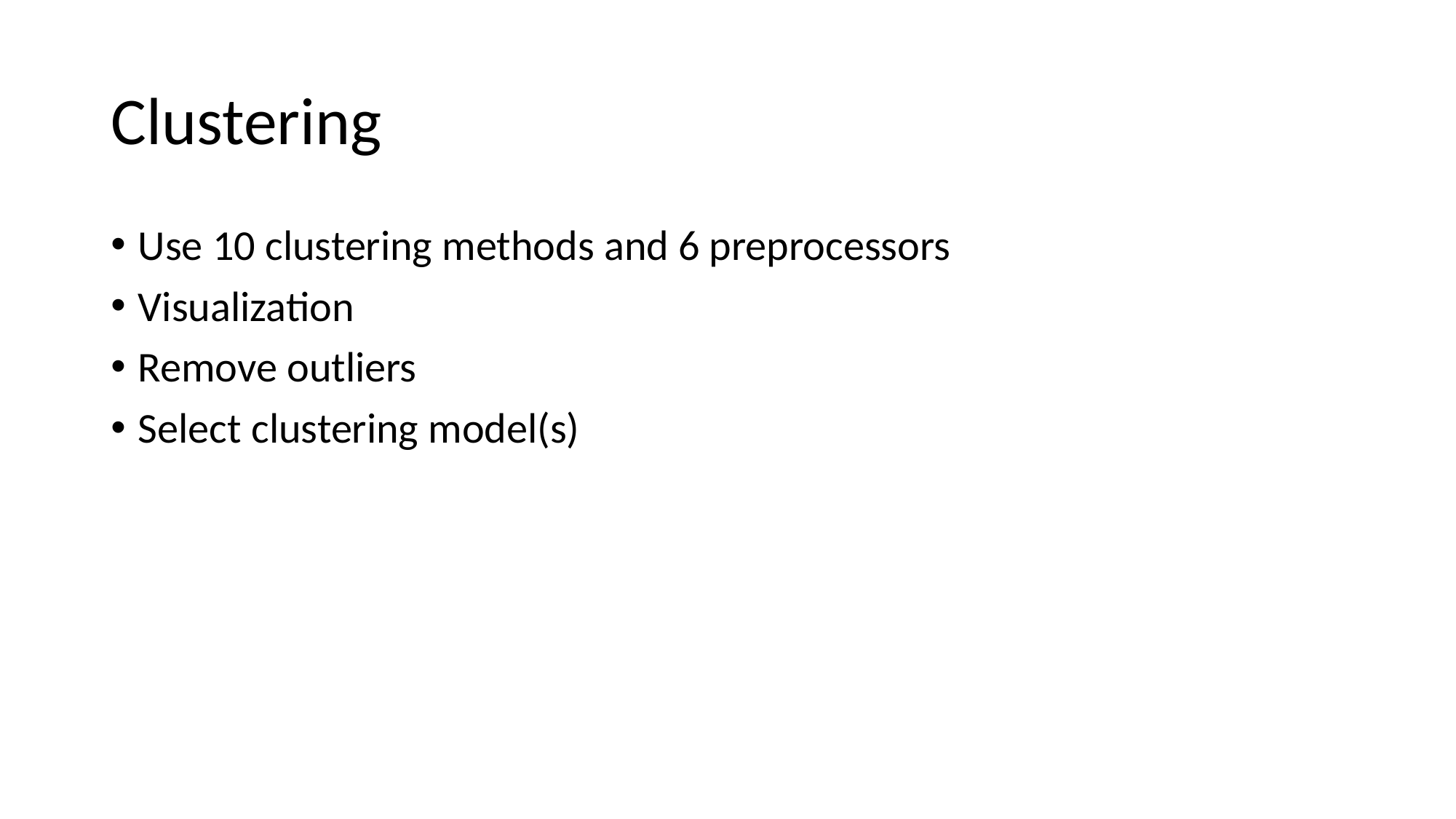

# Clustering
Use 10 clustering methods and 6 preprocessors
Visualization
Remove outliers
Select clustering model(s)